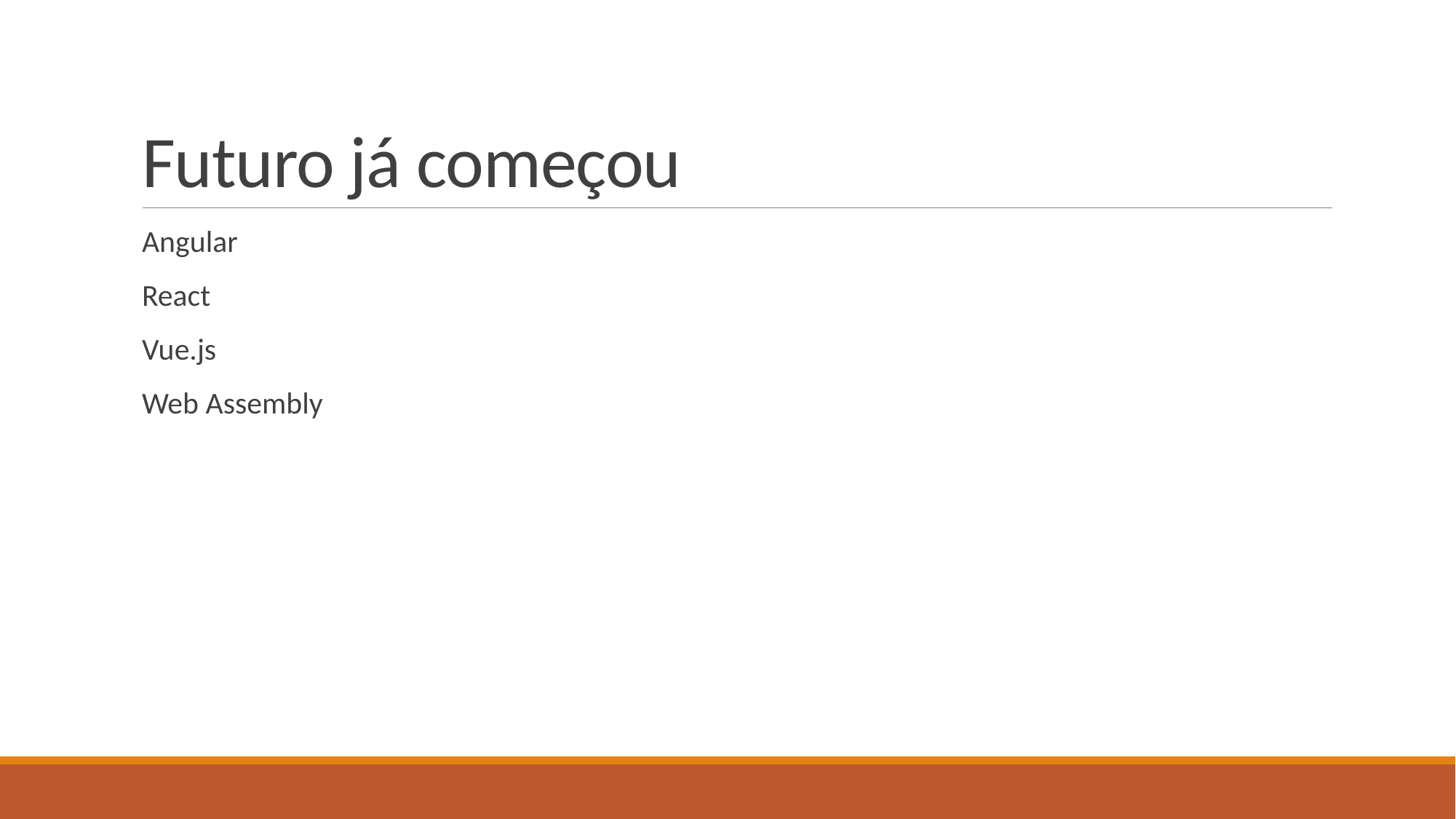

# Futuro já começou
Angular
React
Vue.js
Web Assembly